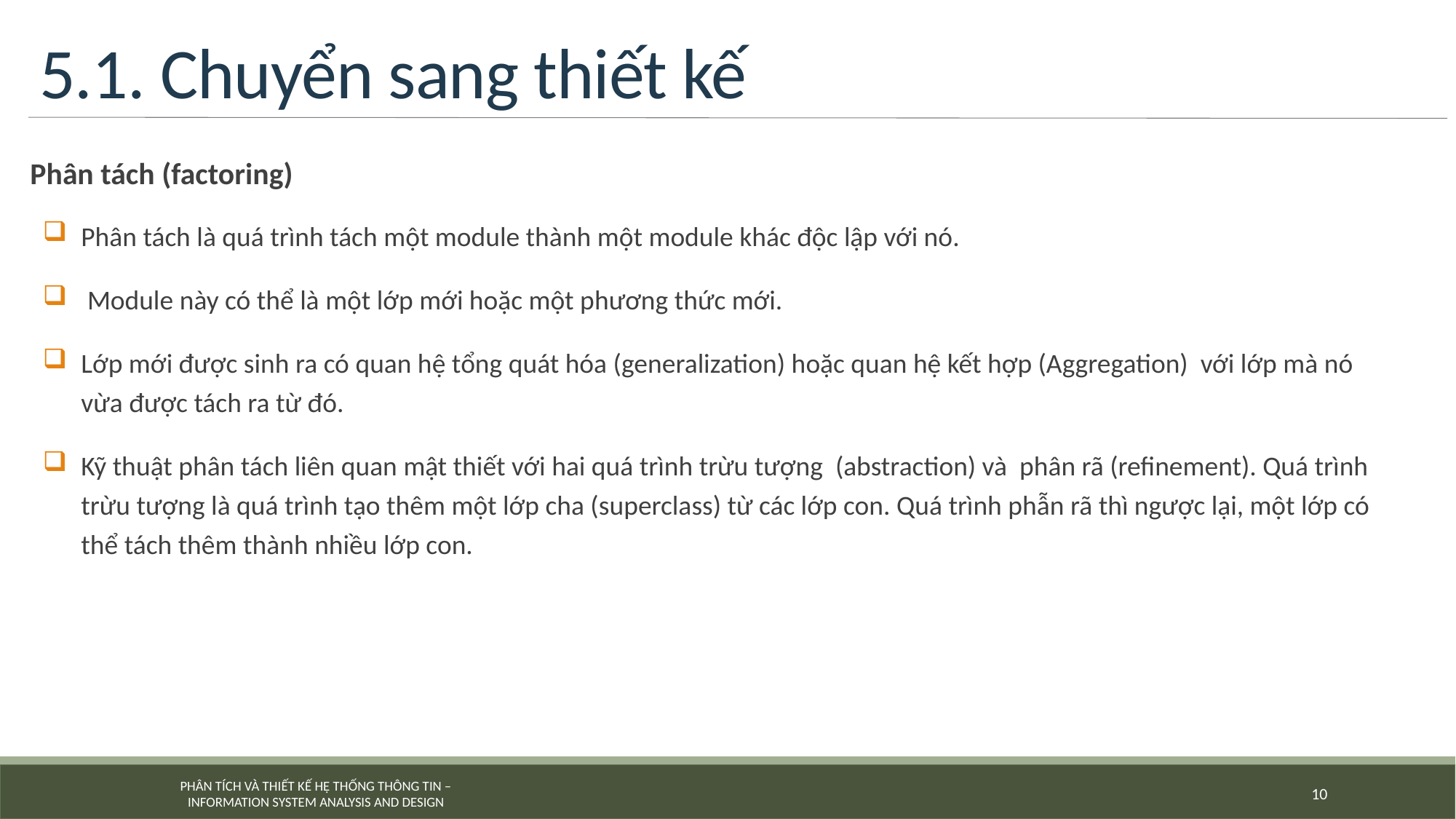

# 5.1. Chuyển sang thiết kế
Phân tách (factoring)
Phân tách là quá trình tách một module thành một module khác độc lập với nó.
 Module này có thể là một lớp mới hoặc một phương thức mới.
Lớp mới được sinh ra có quan hệ tổng quát hóa (generalization) hoặc quan hệ kết hợp (Aggregation)  với lớp mà nó vừa được tách ra từ đó.
Kỹ thuật phân tách liên quan mật thiết với hai quá trình trừu tượng  (abstraction) và  phân rã (refinement). Quá trình trừu tượng là quá trình tạo thêm một lớp cha (superclass) từ các lớp con. Quá trình phẫn rã thì ngược lại, một lớp có thể tách thêm thành nhiều lớp con.
10